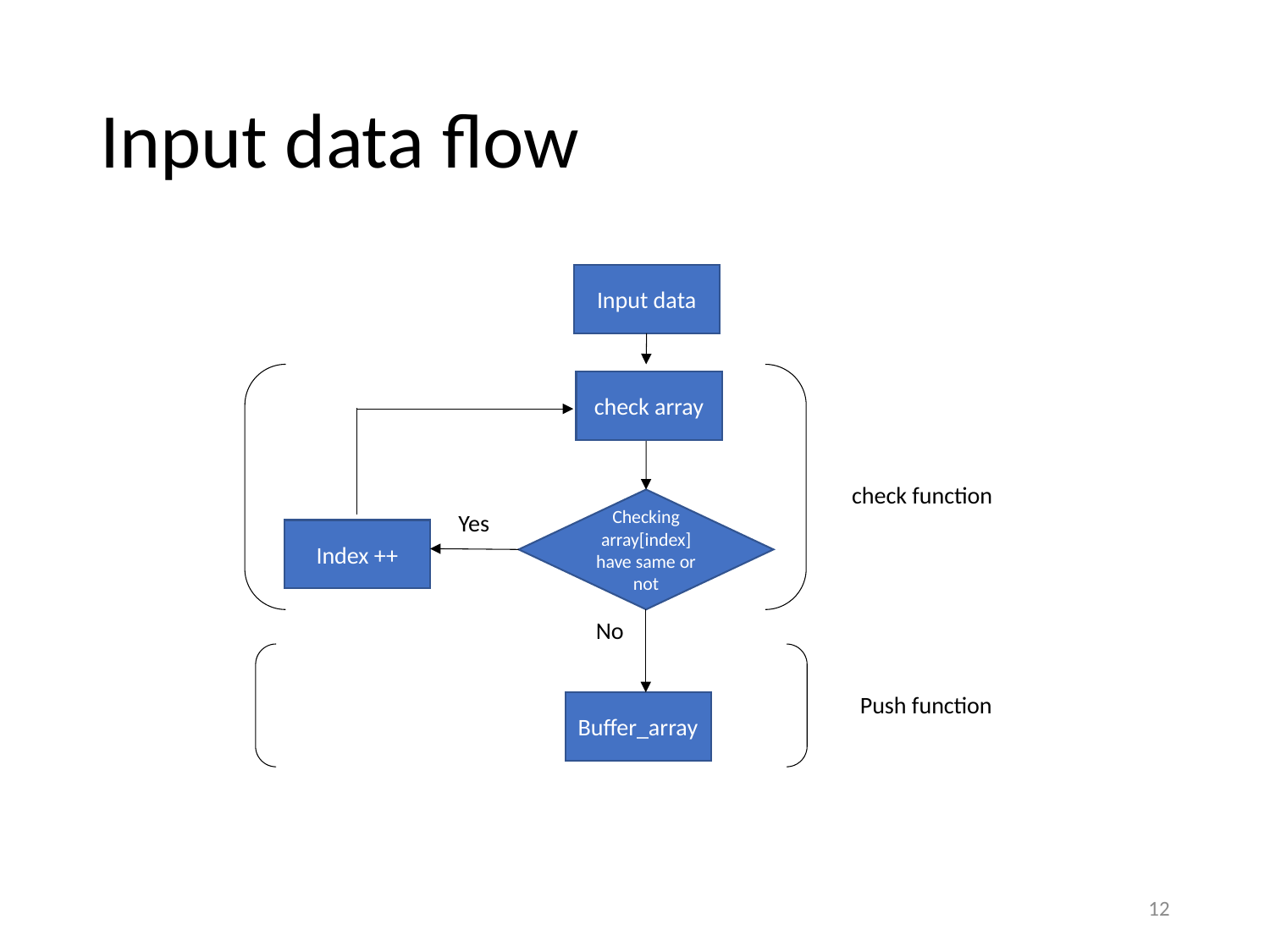

# Input data flow
Input data

check array
check function
Checking array[index] have same or not
Yes
Index ++
No

Push function
Buffer_array
12